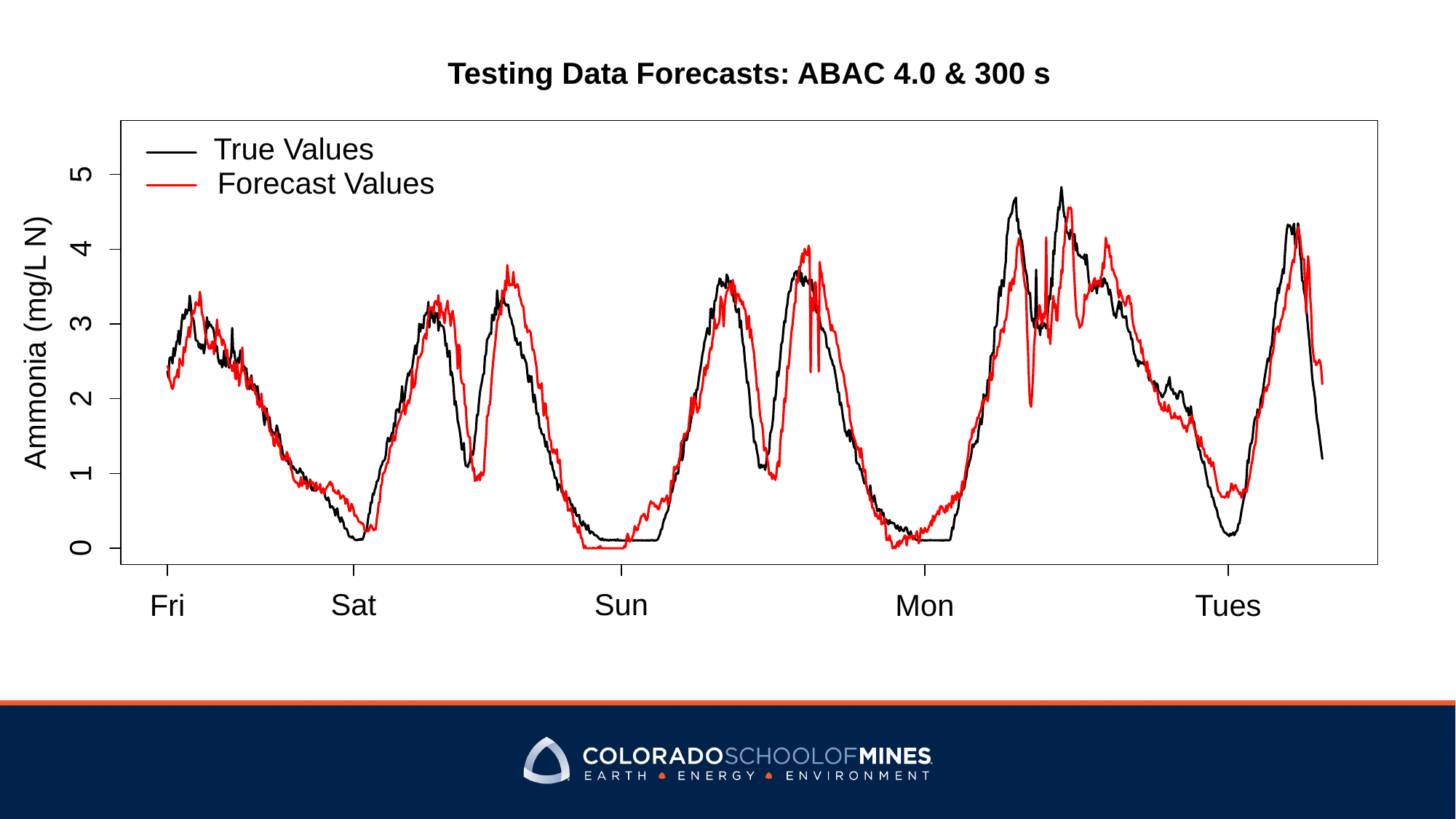

Testing Data Forecasts: ABAC 4.0 & 300 s

True Values

5

Forecast Values

4

3

Ammonia (mg/L N)
2

1

0

Sat
Sun
Mon
Tues
Fri